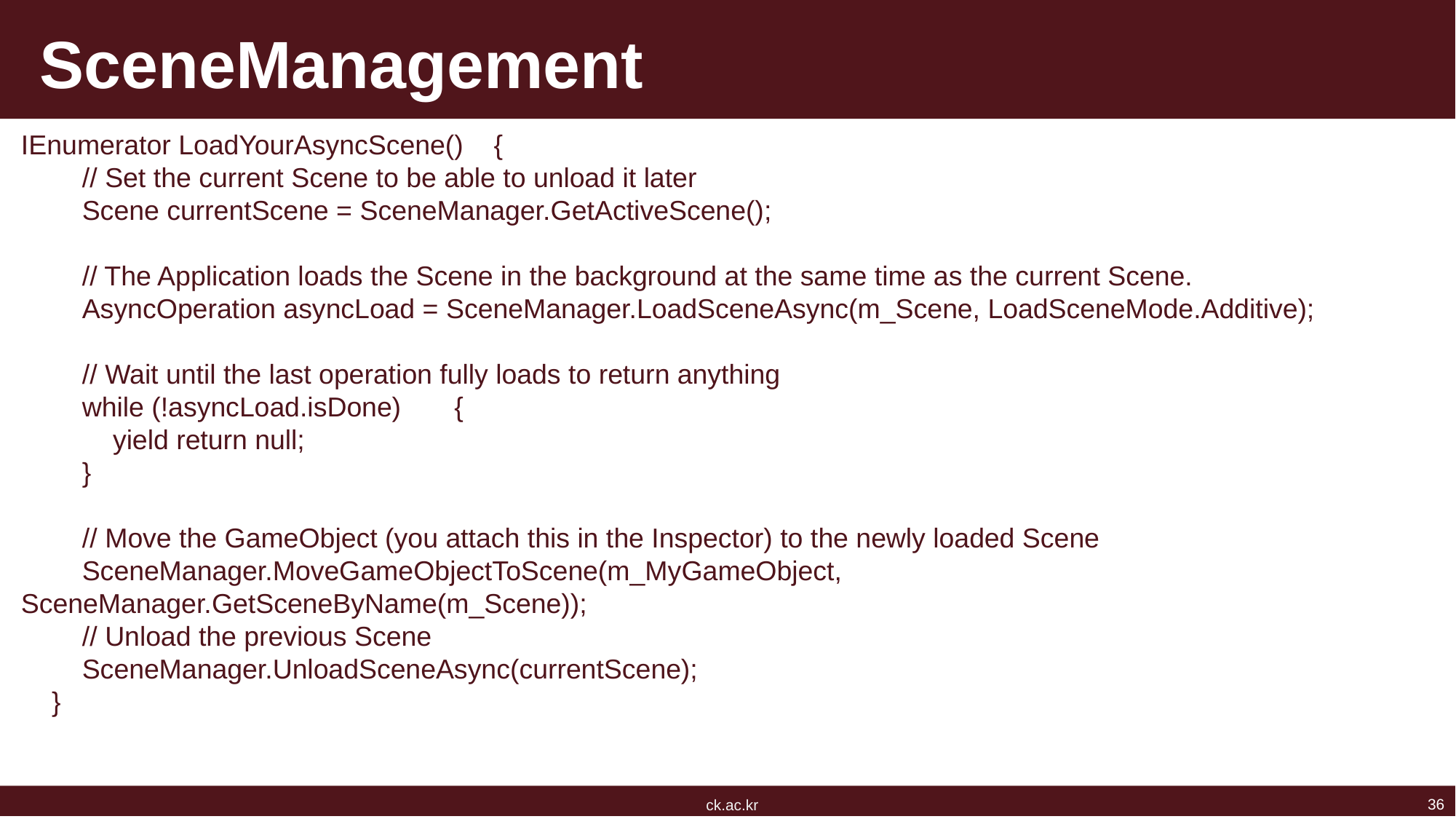

# SceneManagement
IEnumerator LoadYourAsyncScene()    {
        // Set the current Scene to be able to unload it later
        Scene currentScene = SceneManager.GetActiveScene();

        // The Application loads the Scene in the background at the same time as the current Scene.
        AsyncOperation asyncLoad = SceneManager.LoadSceneAsync(m_Scene, LoadSceneMode.Additive);

        // Wait until the last operation fully loads to return anything
        while (!asyncLoad.isDone)       {
            yield return null;
        }

        // Move the GameObject (you attach this in the Inspector) to the newly loaded Scene
        SceneManager.MoveGameObjectToScene(m_MyGameObject,                		SceneManager.GetSceneByName(m_Scene));
        // Unload the previous Scene
        SceneManager.UnloadSceneAsync(currentScene);
    }

36
ck.ac.kr